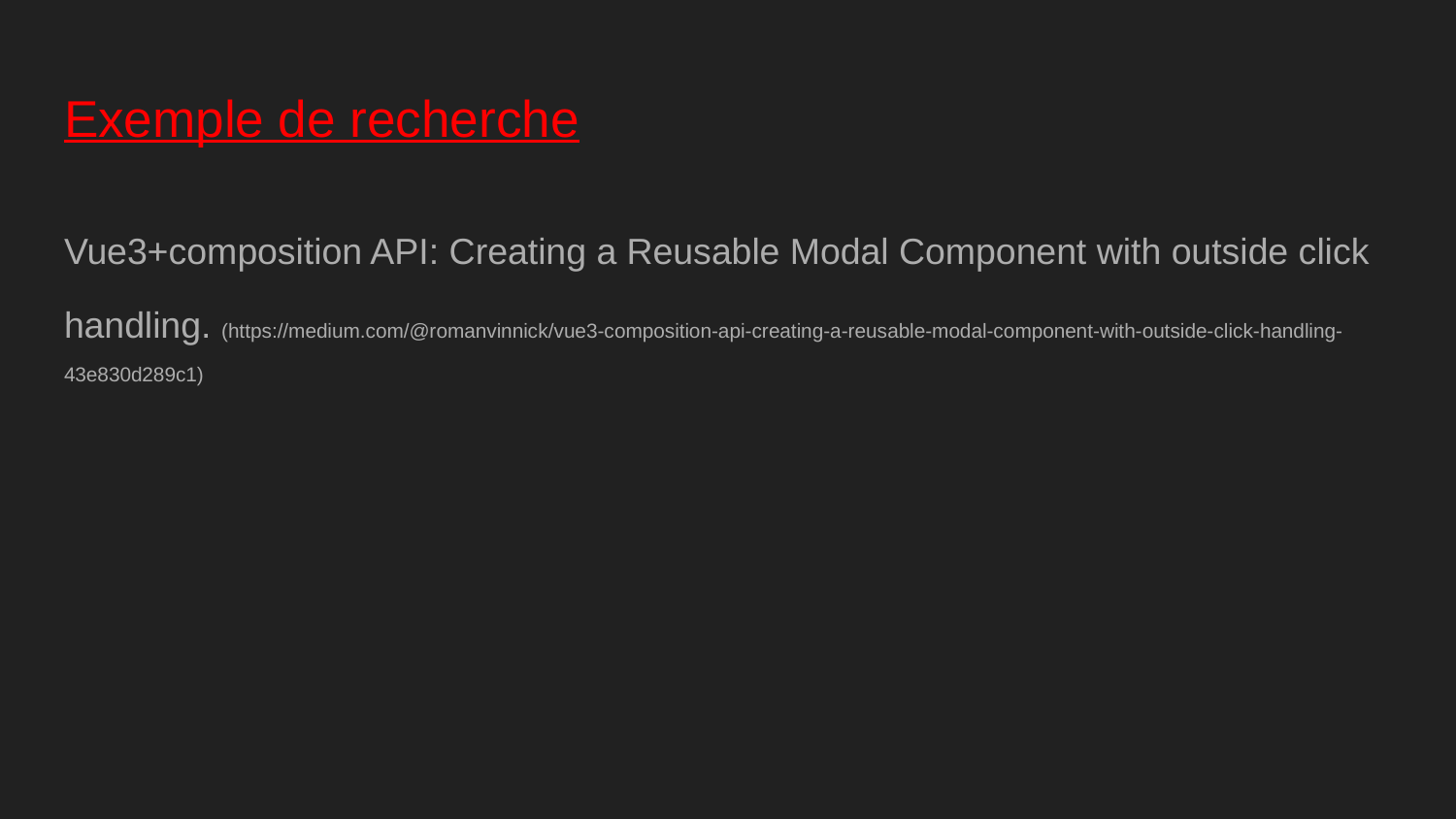

# Exemple de recherche
Vue3+composition API: Creating a Reusable Modal Component with outside click handling. (https://medium.com/@romanvinnick/vue3-composition-api-creating-a-reusable-modal-component-with-outside-click-handling-43e830d289c1)